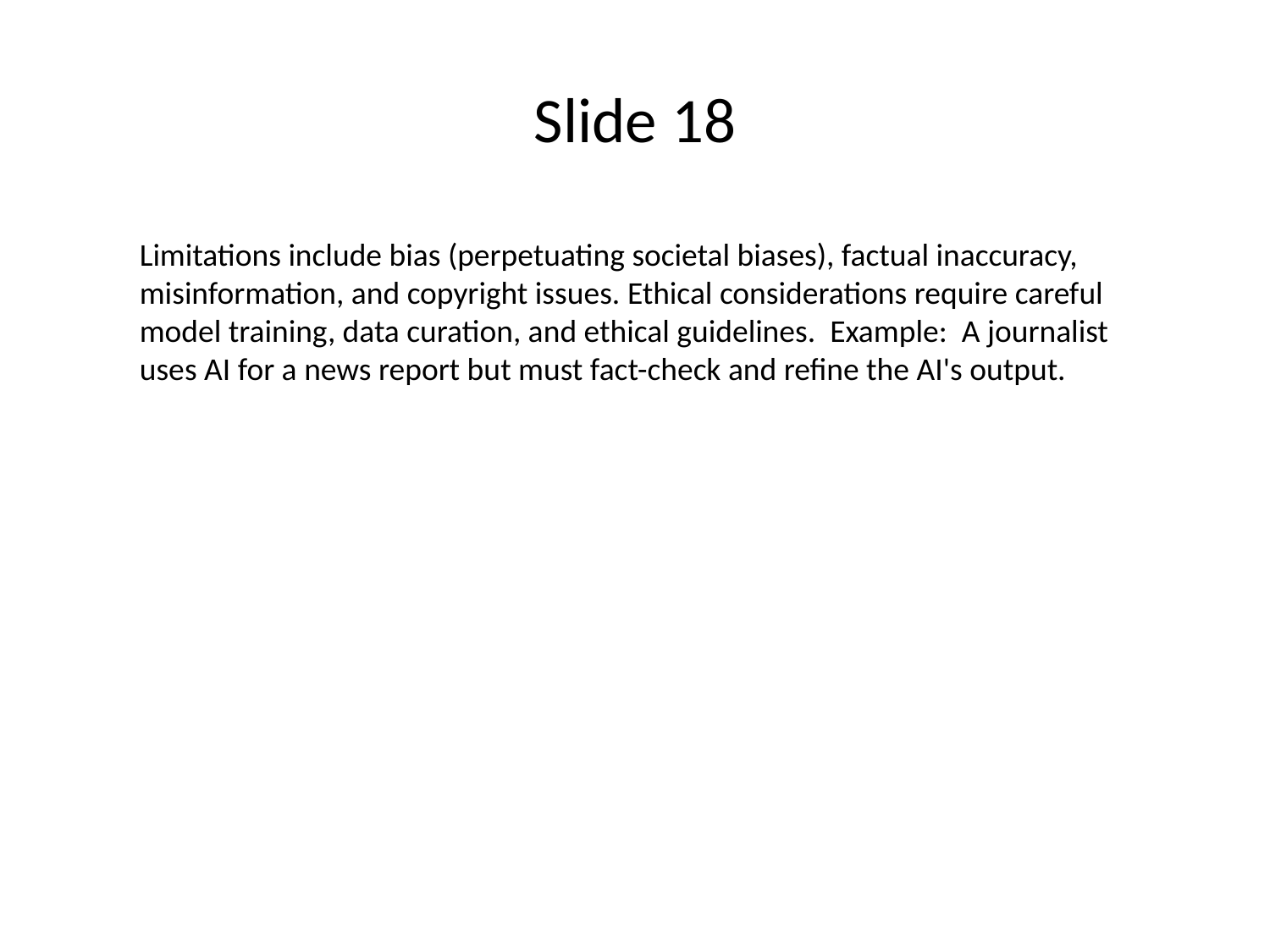

# Slide 18

Limitations include bias (perpetuating societal biases), factual inaccuracy, misinformation, and copyright issues. Ethical considerations require careful model training, data curation, and ethical guidelines.  Example:  A journalist uses AI for a news report but must fact-check and refine the AI's output.